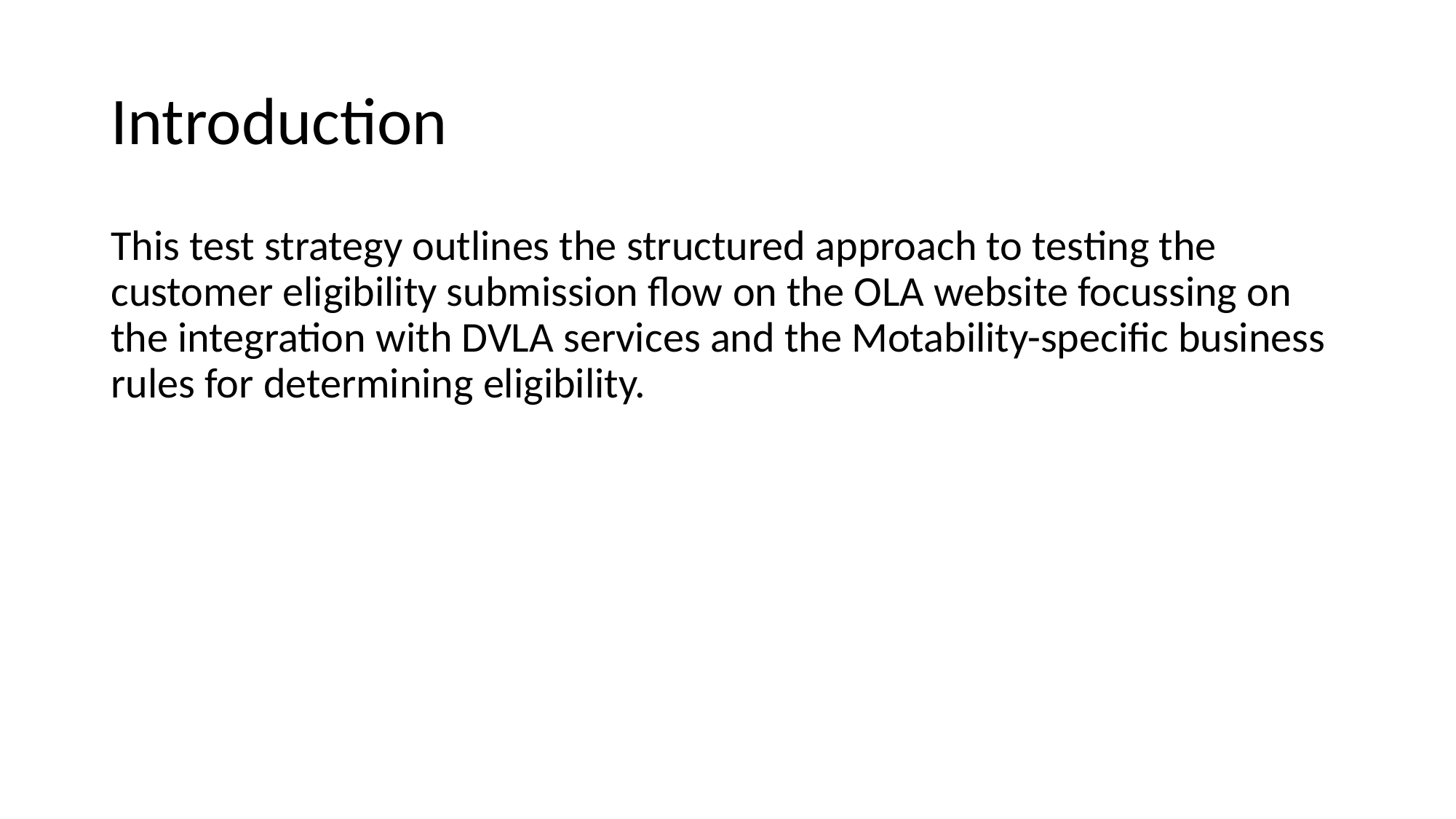

# Introduction
This test strategy outlines the structured approach to testing the customer eligibility submission flow on the OLA website focussing on the integration with DVLA services and the Motability-specific business rules for determining eligibility.